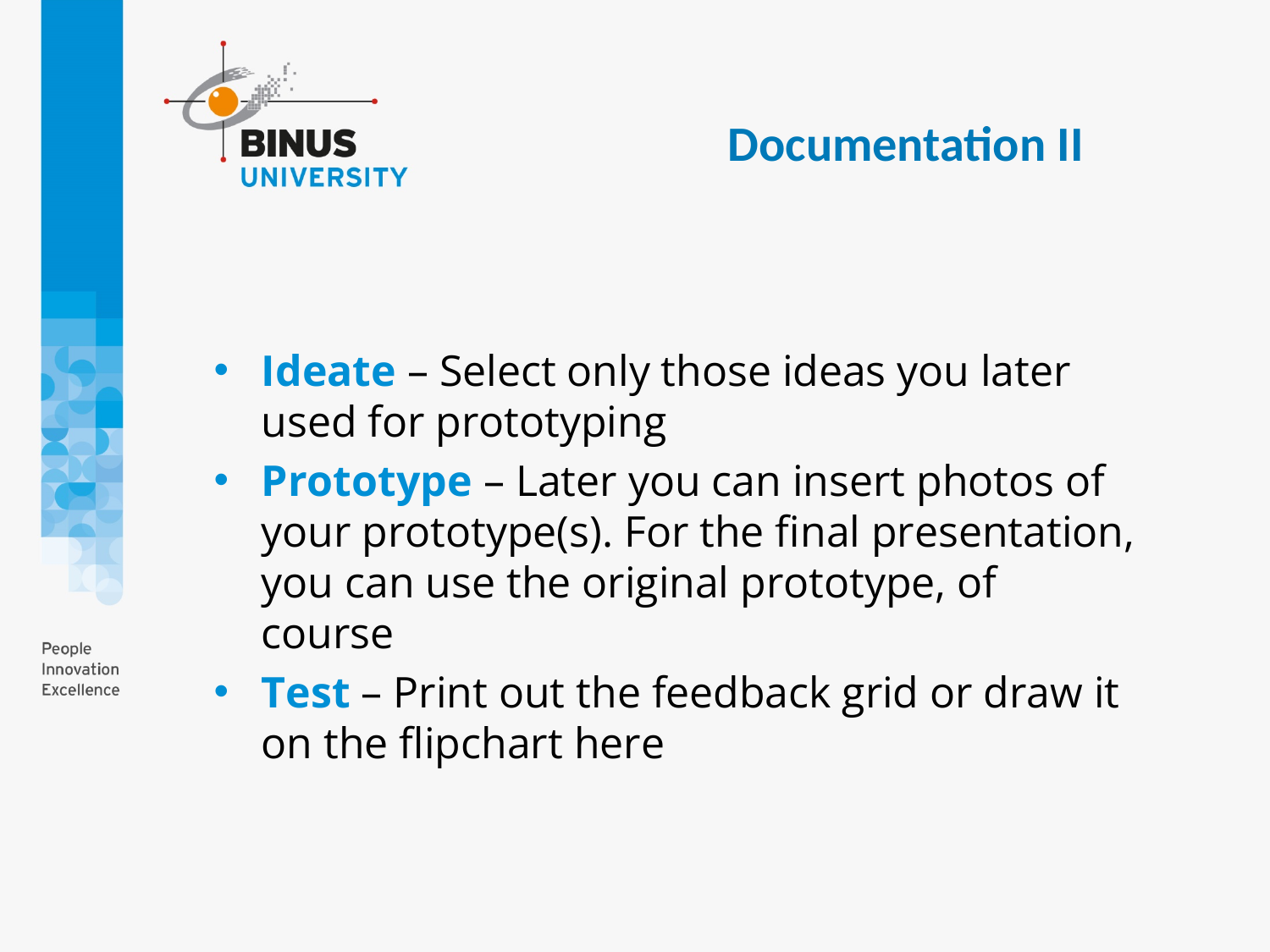

Documentation II
Ideate – Select only those ideas you later used for prototyping
Prototype – Later you can insert photos of your prototype(s). For the final presentation, you can use the original prototype, of course
Test – Print out the feedback grid or draw it on the flipchart here